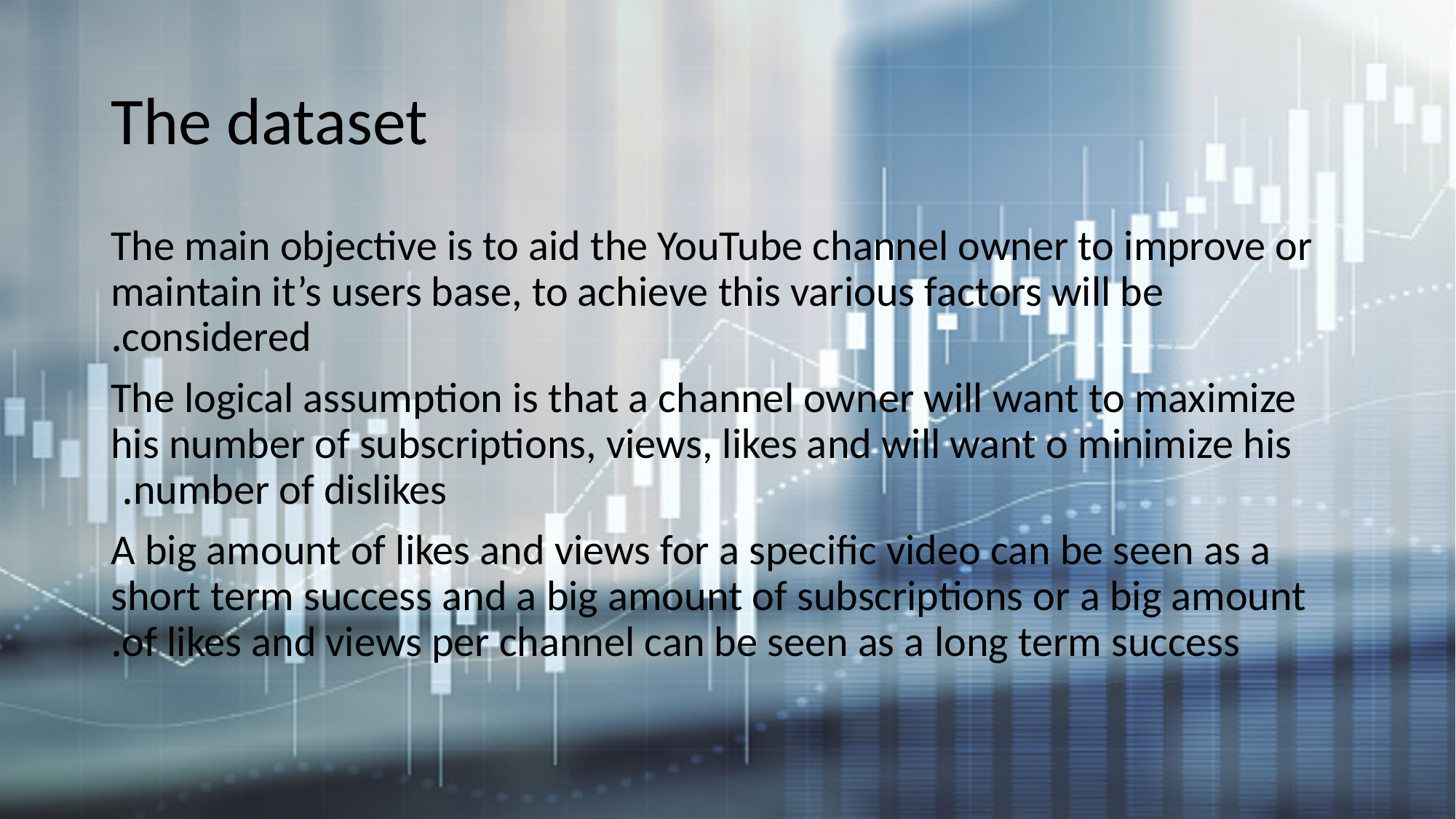

# The dataset
The main objective is to aid the YouTube channel owner to improve or maintain it’s users base, to achieve this various factors will be considered.
The logical assumption is that a channel owner will want to maximize his number of subscriptions, views, likes and will want o minimize his number of dislikes.
A big amount of likes and views for a specific video can be seen as a short term success and a big amount of subscriptions or a big amount of likes and views per channel can be seen as a long term success.